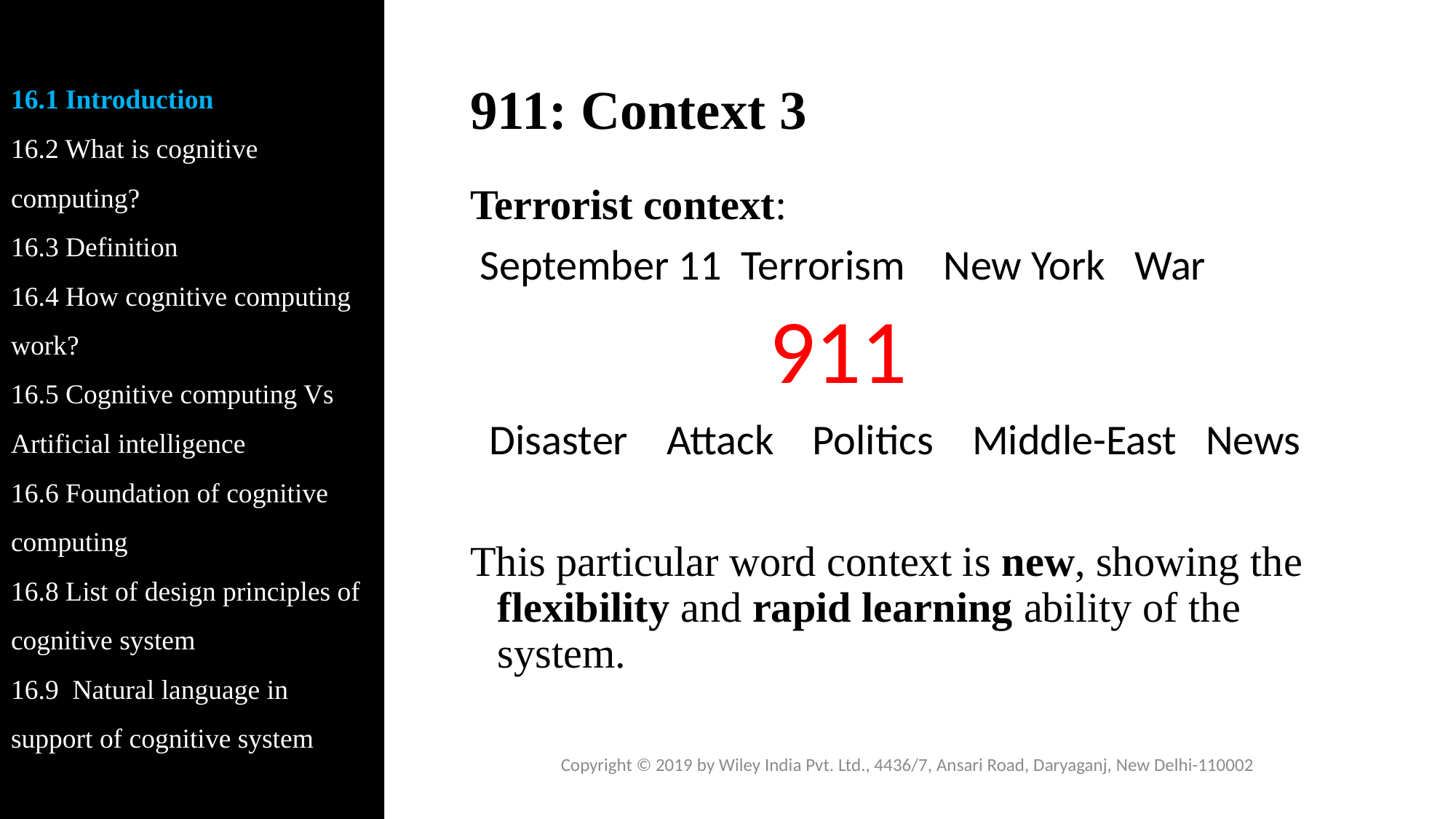

16.1 Introduction
16.2 What is cognitive computing?
16.3 Definition
16.4 How cognitive computing work?
16.5 Cognitive computing Vs Artificial intelligence
16.6 Foundation of cognitive computing
16.8 List of design principles of cognitive system
16.9  Natural language in support of cognitive system
# 911: Context 3
Terrorist context:
 September 11  Terrorism    New York   War
                               911
  Disaster    Attack    Politics    Middle-East   News

This particular word context is new, showing the flexibility and rapid learning ability of the system.
Copyright © 2019 by Wiley India Pvt. Ltd., 4436/7, Ansari Road, Daryaganj, New Delhi-110002